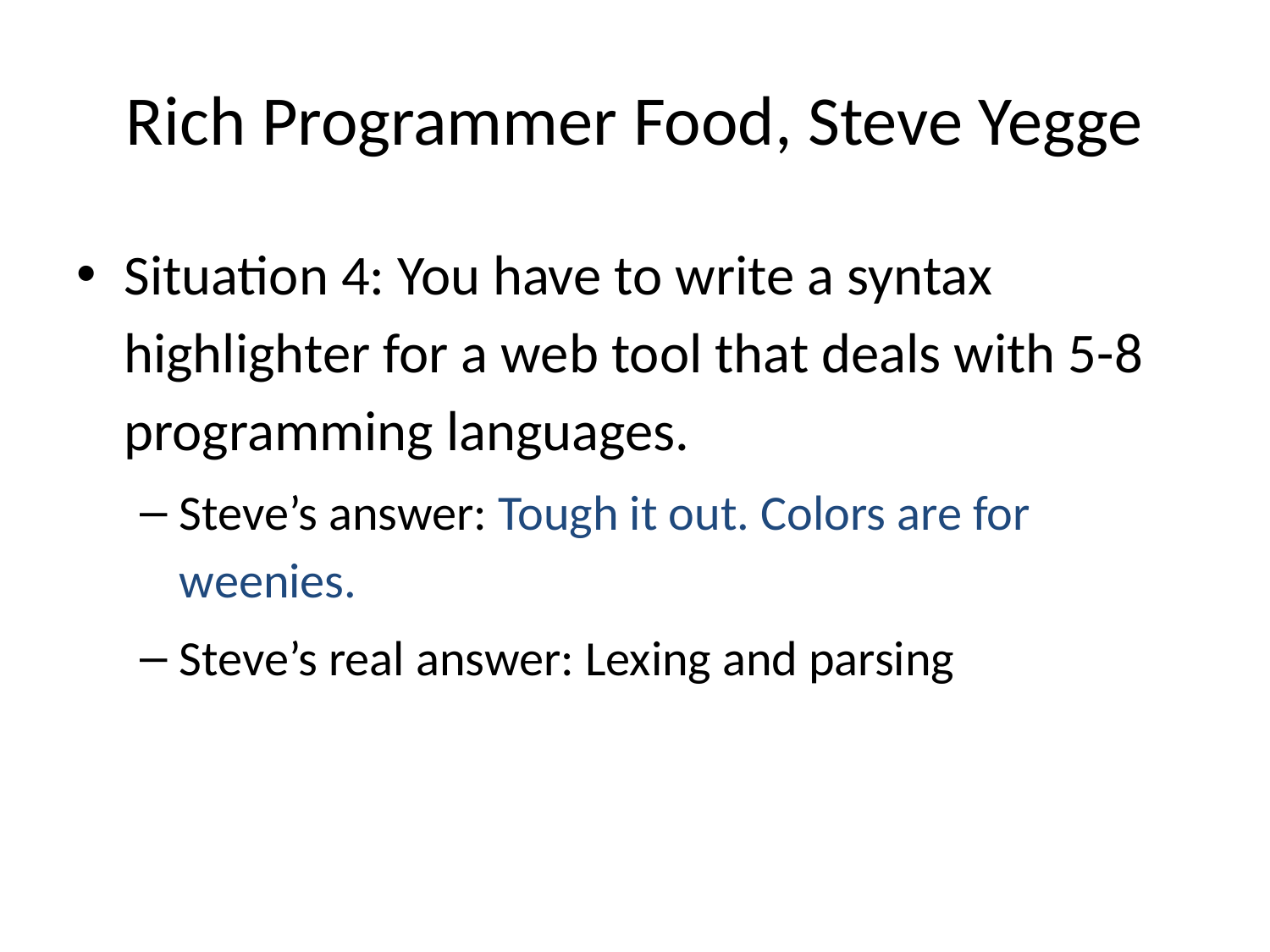

# Rich Programmer Food, Steve Yegge
Situation 4: You have to write a syntax highlighter for a web tool that deals with 5-8 programming languages.
Steve’s answer: Tough it out. Colors are for weenies.
Steve’s real answer: Lexing and parsing